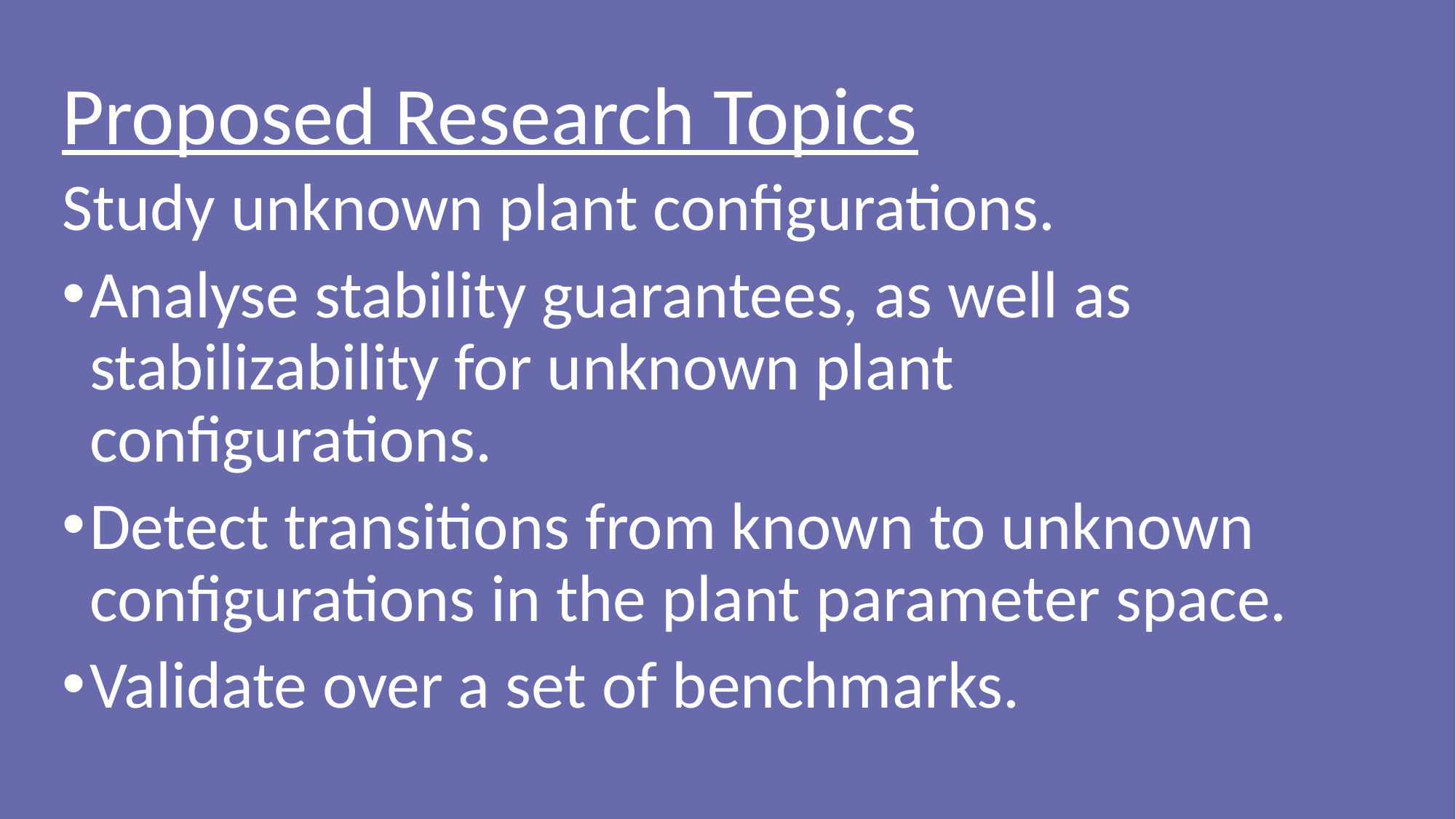

Proposed Research Topics
Study unknown plant configurations.
Analyse stability guarantees, as well as stabilizability for unknown plant configurations.
Detect transitions from known to unknown configurations in the plant parameter space.
Validate over a set of benchmarks.